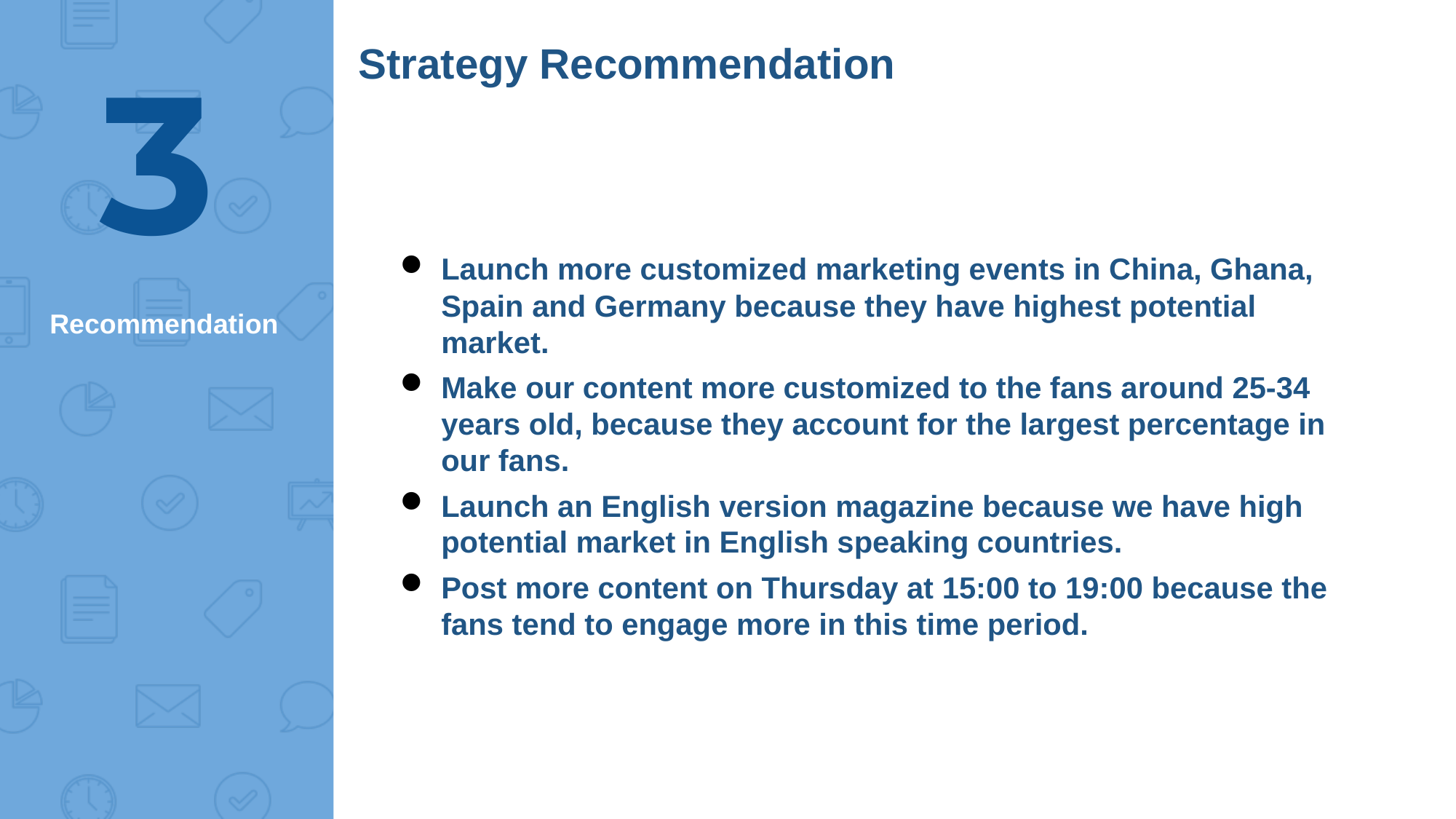

3
Strategy Recommendation
Launch more customized marketing events in China, Ghana, Spain and Germany because they have highest potential market.
Make our content more customized to the fans around 25-34 years old, because they account for the largest percentage in our fans.
Launch an English version magazine because we have high potential market in English speaking countries.
Post more content on Thursday at 15:00 to 19:00 because the fans tend to engage more in this time period.

# Recommendation